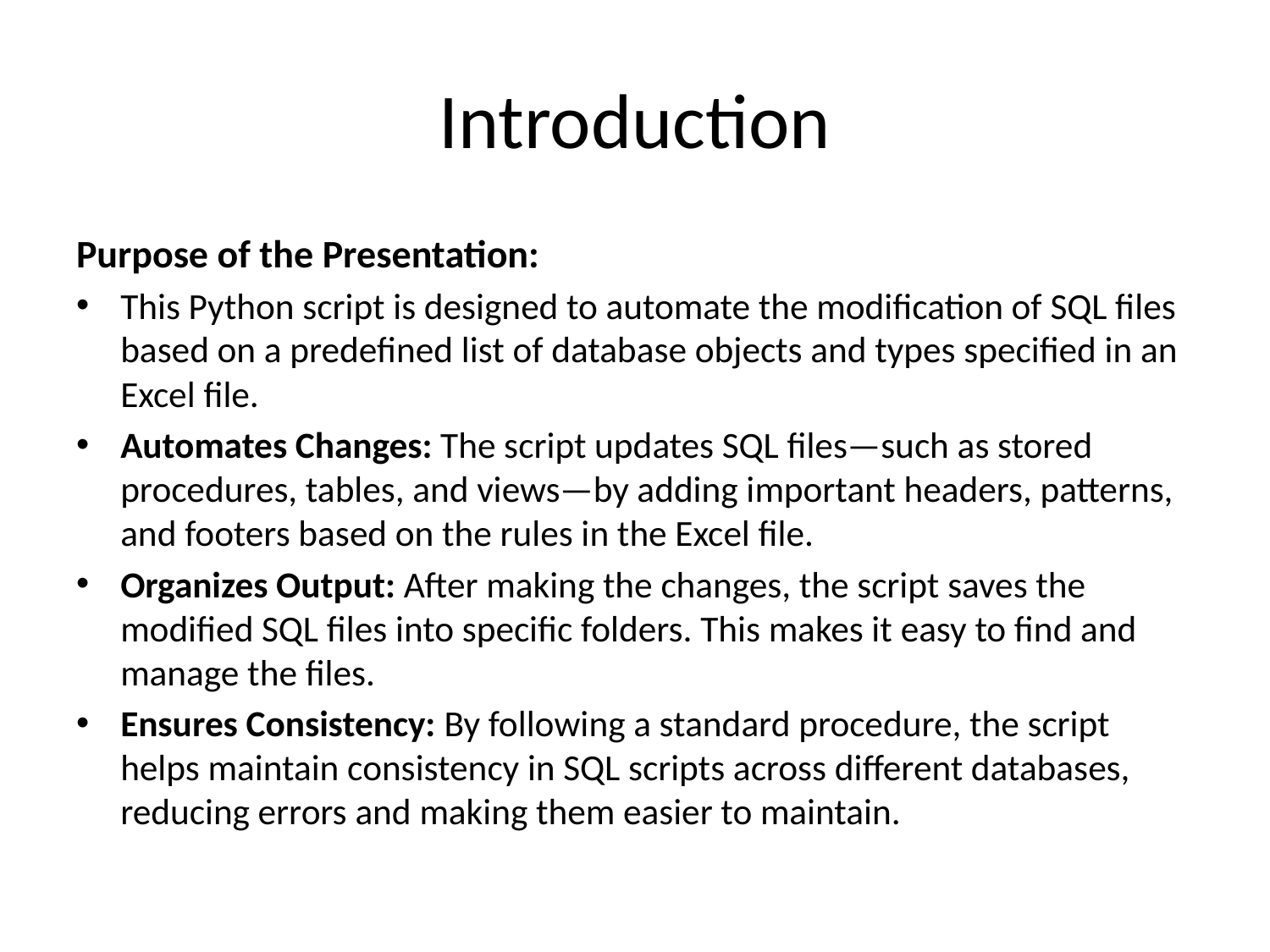

# Introduction
Purpose of the Presentation:
This Python script is designed to automate the modification of SQL files based on a predefined list of database objects and types specified in an Excel file.
Automates Changes: The script updates SQL files—such as stored procedures, tables, and views—by adding important headers, patterns, and footers based on the rules in the Excel file.
Organizes Output: After making the changes, the script saves the modified SQL files into specific folders. This makes it easy to find and manage the files.
Ensures Consistency: By following a standard procedure, the script helps maintain consistency in SQL scripts across different databases, reducing errors and making them easier to maintain.